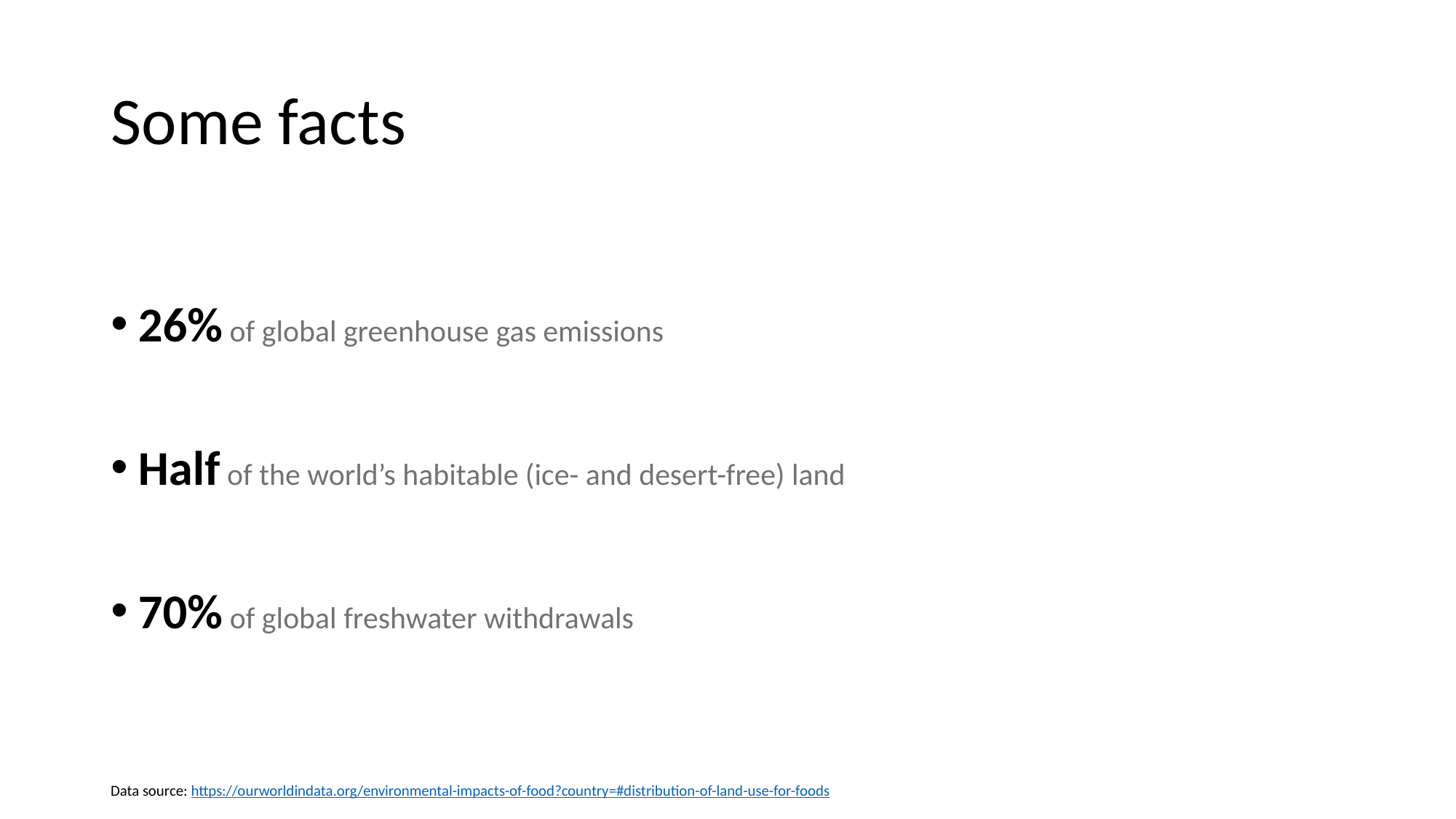

# Some facts
26% of global greenhouse gas emissions
Half of the world’s habitable (ice- and desert-free) land
70% of global freshwater withdrawals

Data source: https://ourworldindata.org/environmental-impacts-of-food?country=#distribution-of-land-use-for-foods